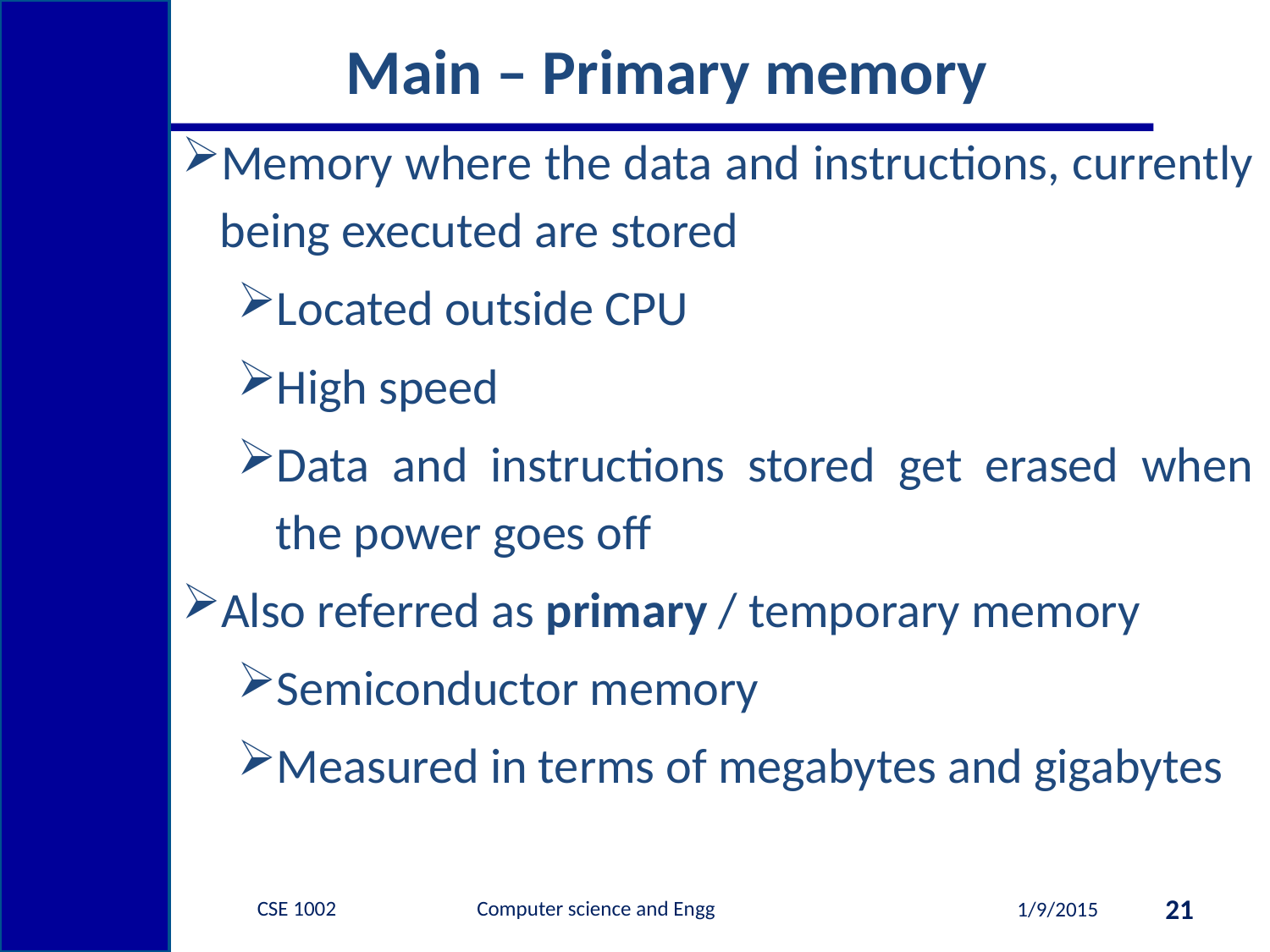

# Main – Primary memory
Memory where the data and instructions, currently being executed are stored
Located outside CPU
High speed
Data and instructions stored get erased when the power goes off
Also referred as primary / temporary memory
Semiconductor memory
Measured in terms of megabytes and gigabytes

CSE 1002                             Computer science and Engg
21
1/9/2015